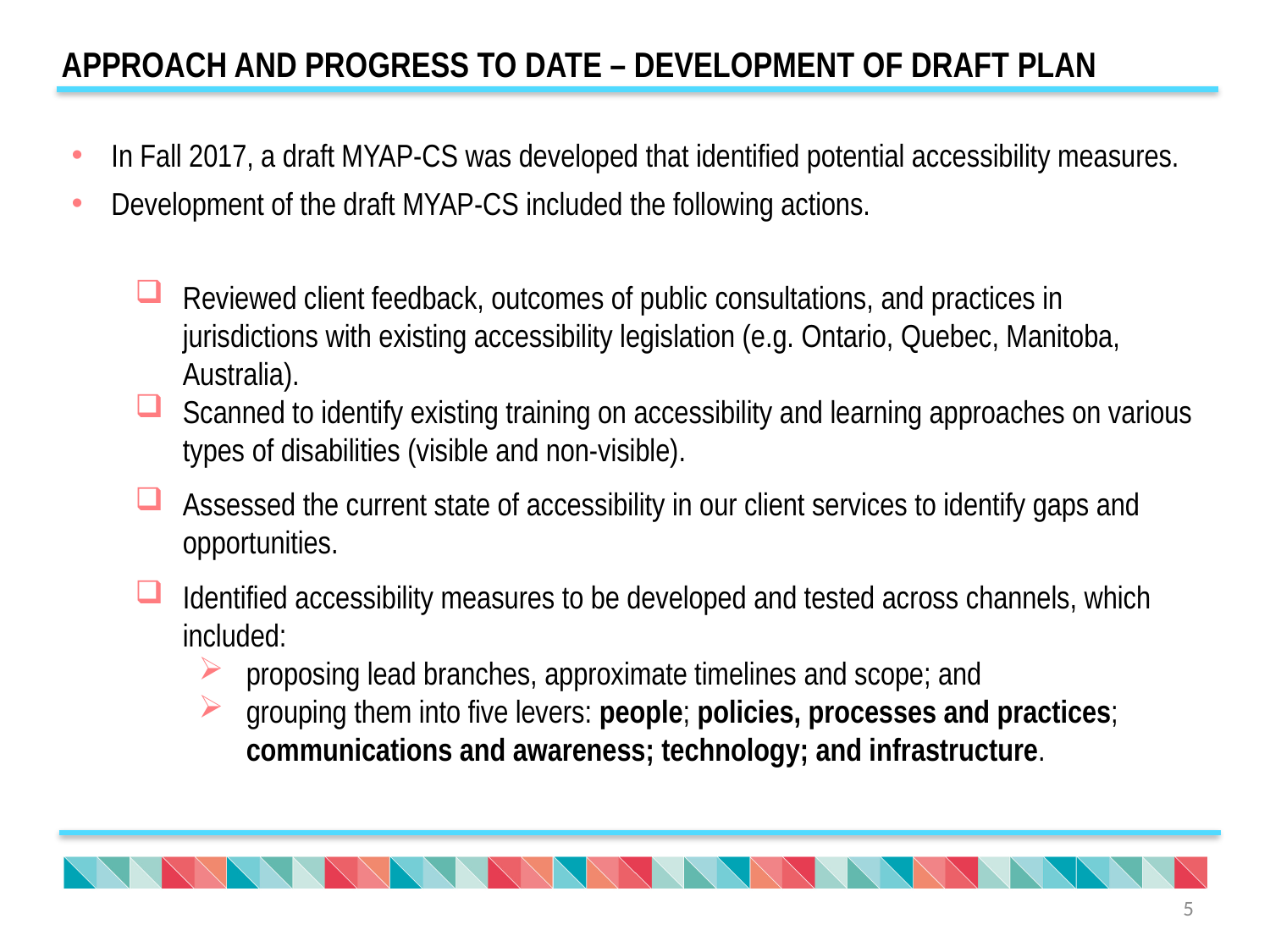

APPROACH AND PROGRESS TO DATE – DEVELOPMENT OF DRAFT PLAN
In Fall 2017, a draft MYAP-CS was developed that identified potential accessibility measures.
Development of the draft MYAP-CS included the following actions.

Reviewed client feedback, outcomes of public consultations, and practices in jurisdictions with existing accessibility legislation (e.g. Ontario, Quebec, Manitoba, Australia).
Scanned to identify existing training on accessibility and learning approaches on various types of disabilities (visible and non-visible).

Assessed the current state of accessibility in our client services to identify gaps and opportunities.

Identified accessibility measures to be developed and tested across channels, which included:
proposing lead branches, approximate timelines and scope; and
grouping them into five levers: people; policies, processes and practices; communications and awareness; technology; and infrastructure.

5